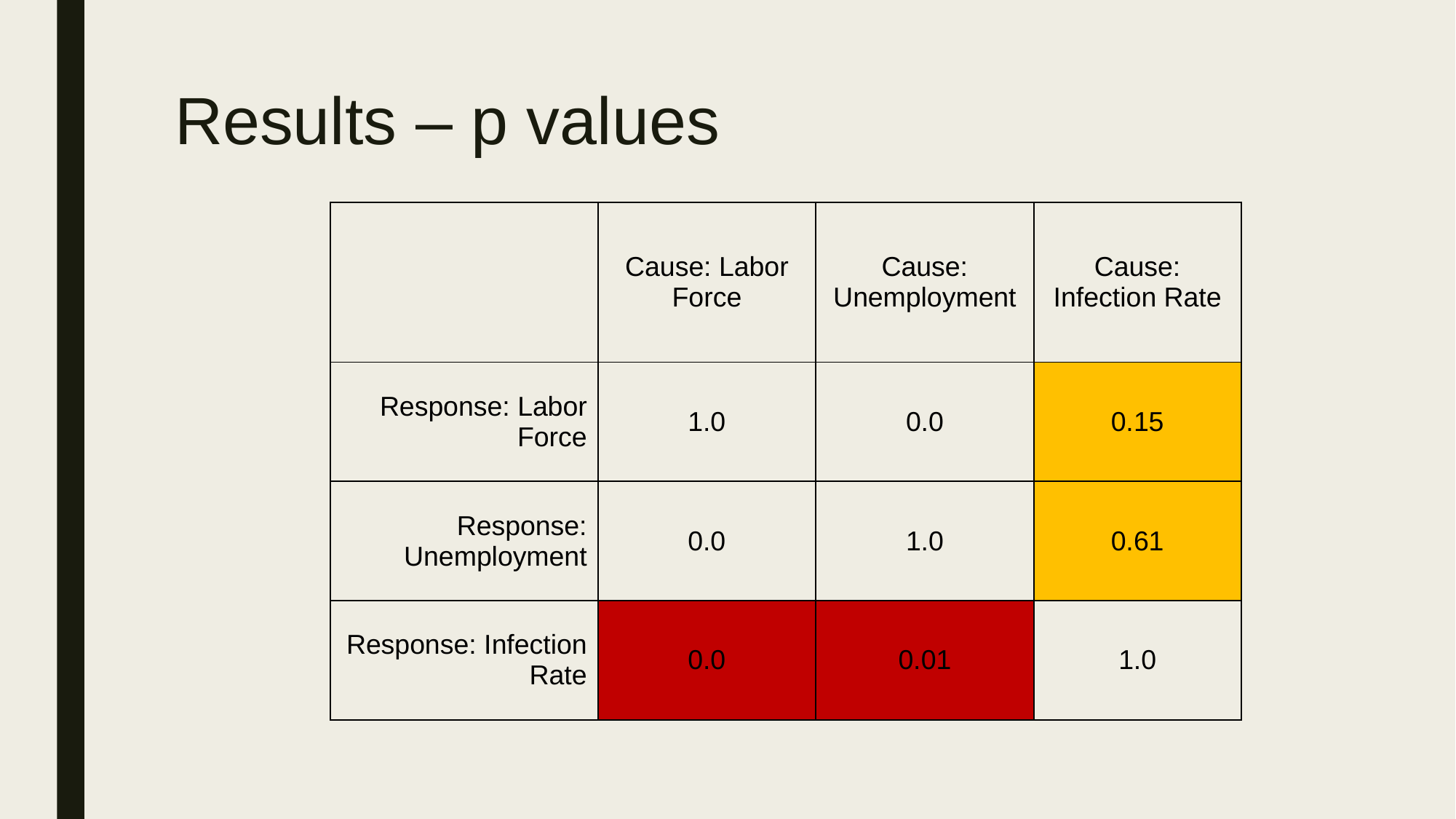

# Results – p values
|  | Cause: Labor Force | Cause: Unemployment | Cause: Infection Rate |
| --- | --- | --- | --- |
| Response: Labor Force | 1.0 | 0.0 | 0.15 |
| Response: Unemployment | 0.0 | 1.0 | 0.61 |
| Response: Infection Rate | 0.0 | 0.01 | 1.0 |